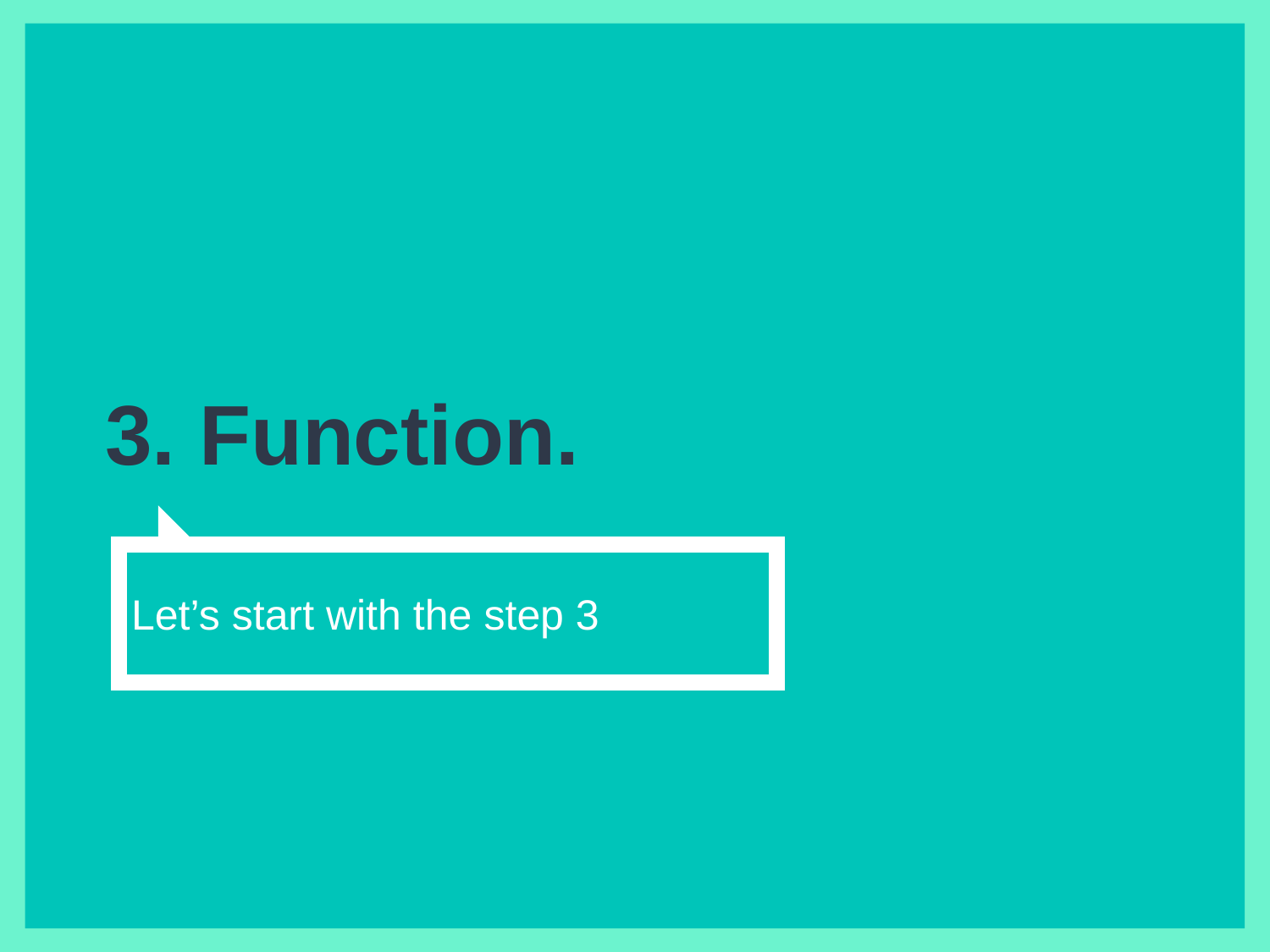

# 3. Function.
Let’s start with the step 3